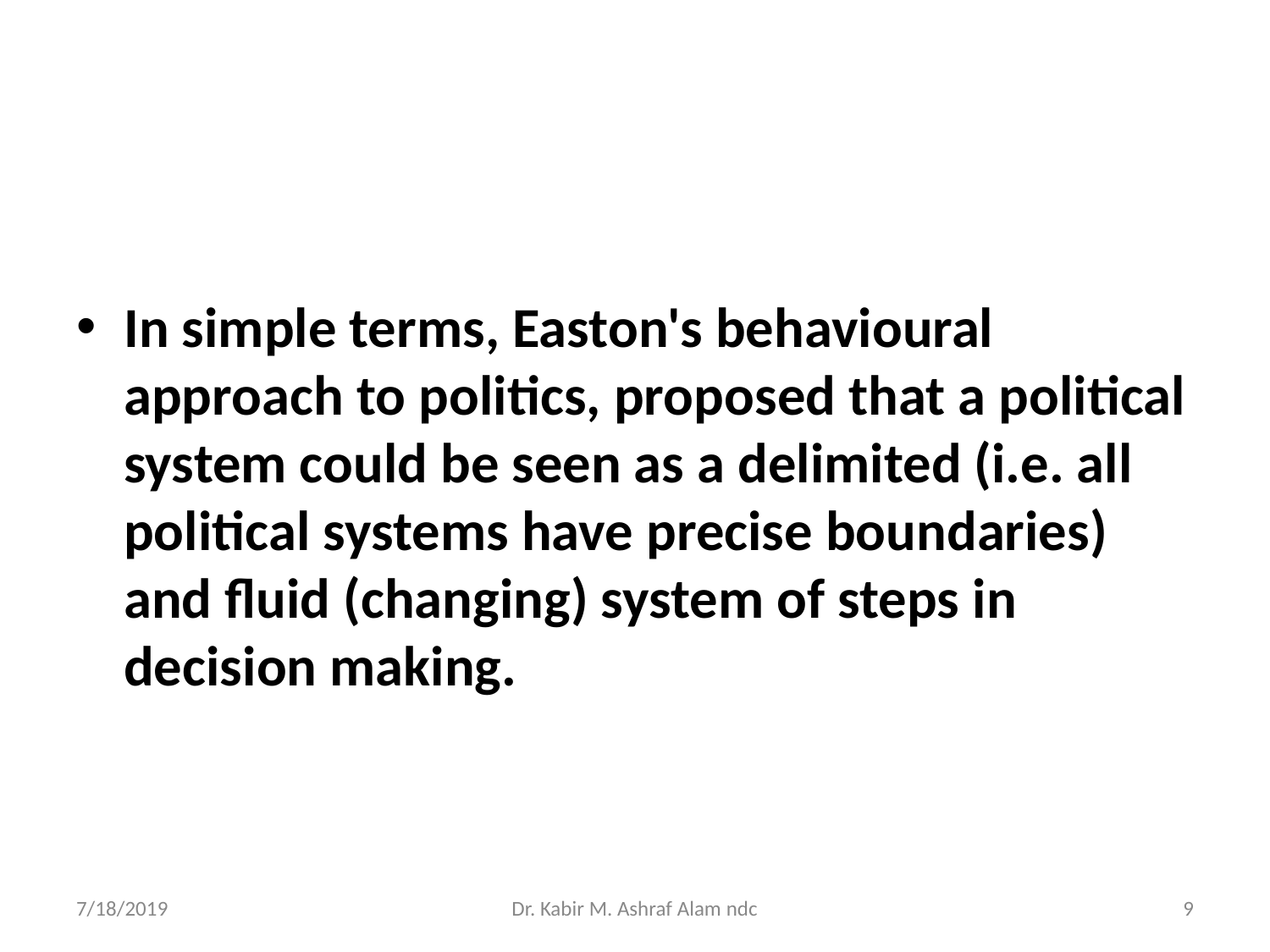

#

In simple terms, Easton's behavioural approach to politics, proposed that a political system could be seen as a delimited (i.e. all political systems have precise boundaries) and fluid (changing) system of steps in decision making.
7/18/2019
Dr. Kabir M. Ashraf Alam ndc
9